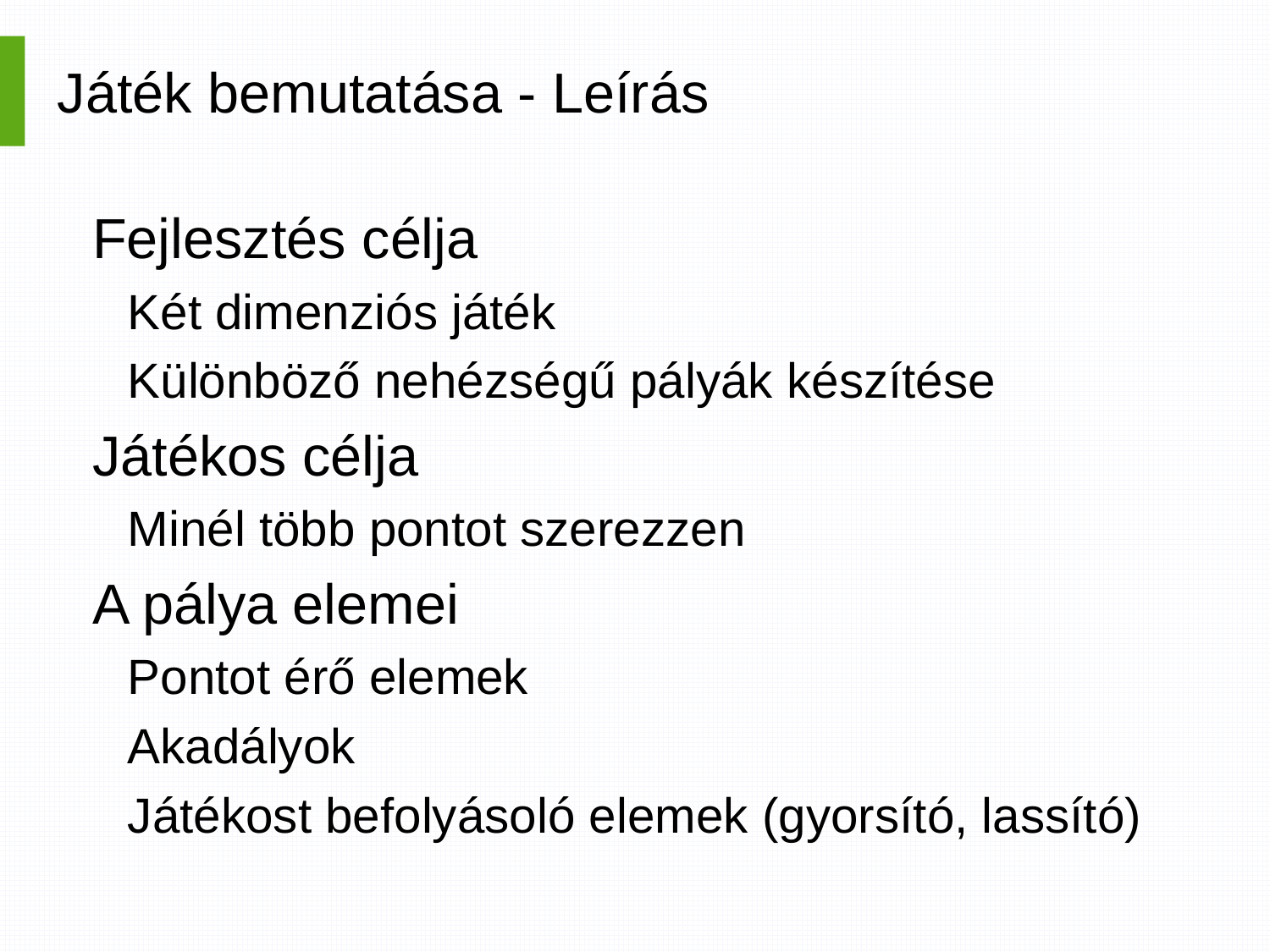

# Játék bemutatása - Leírás
Fejlesztés célja
Két dimenziós játék
Különböző nehézségű pályák készítése
Játékos célja
Minél több pontot szerezzen
A pálya elemei
Pontot érő elemek
Akadályok
Játékost befolyásoló elemek (gyorsító, lassító)